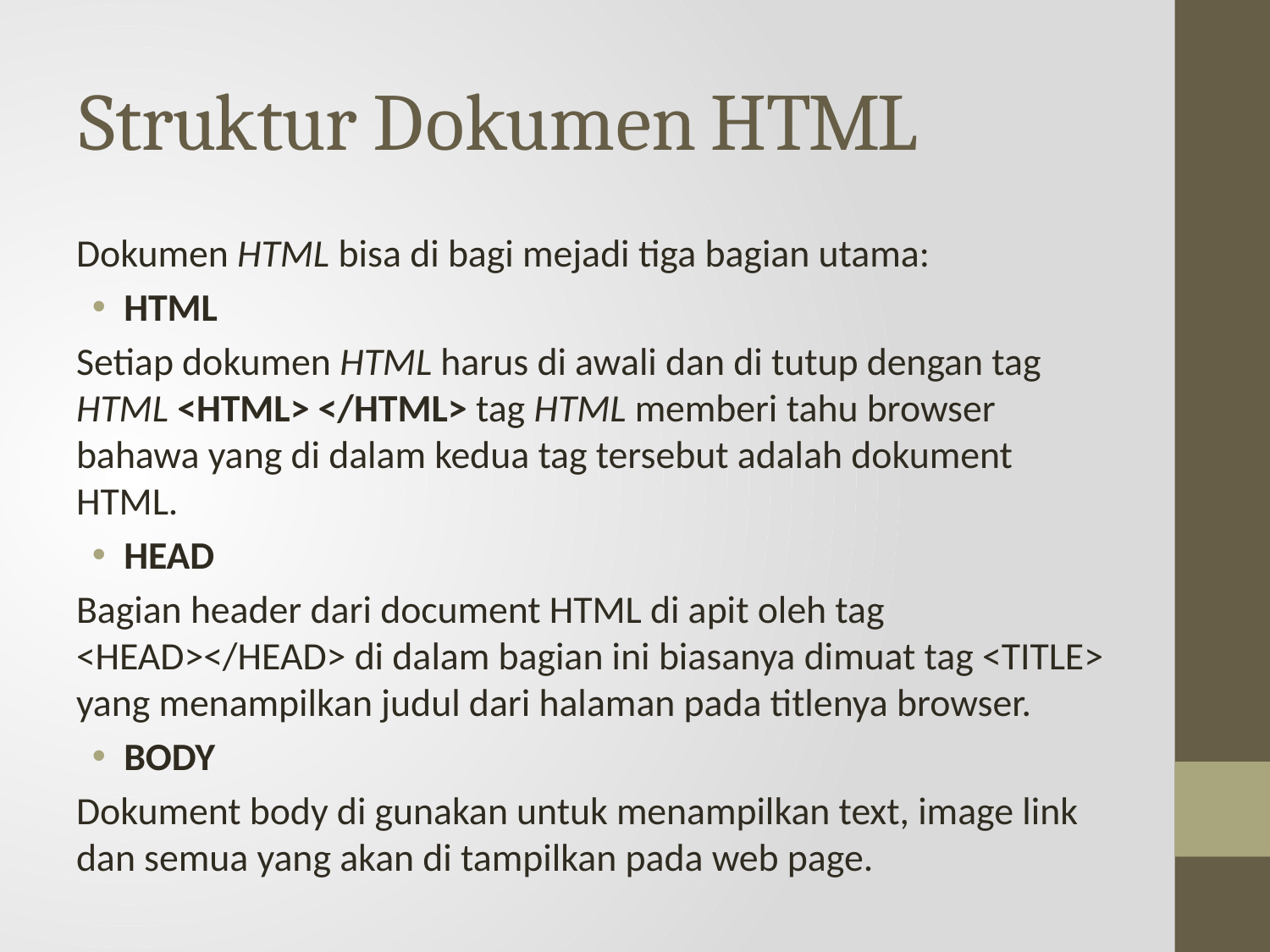

# Struktur Dokumen HTML
Dokumen HTML bisa di bagi mejadi tiga bagian utama:
HTML
Setiap dokumen HTML harus di awali dan di tutup dengan tag HTML <HTML> </HTML> tag HTML memberi tahu browser bahawa yang di dalam kedua tag tersebut adalah dokument HTML.
HEAD
Bagian header dari document HTML di apit oleh tag <HEAD></HEAD> di dalam bagian ini biasanya dimuat tag <TITLE> yang menampilkan judul dari halaman pada titlenya browser.
BODY
Dokument body di gunakan untuk menampilkan text, image link dan semua yang akan di tampilkan pada web page.